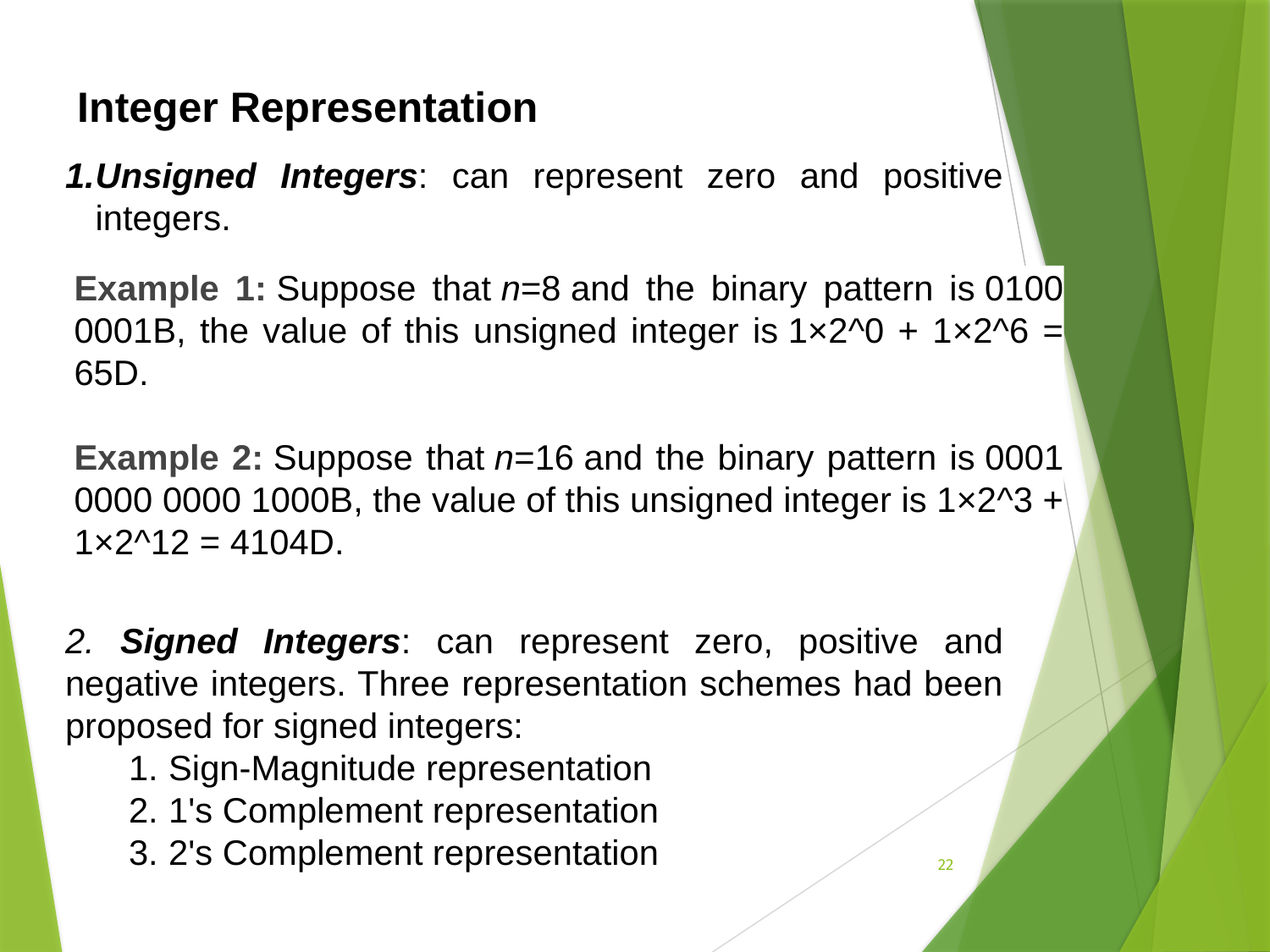

Integer Representation
Unsigned Integers: can represent zero and positive integers.

2. Signed Integers: can represent zero, positive and negative integers. Three representation schemes had been proposed for signed integers:
Sign-Magnitude representation
1's Complement representation
2's Complement representation
Example 1: Suppose that n=8 and the binary pattern is 0100 0001B, the value of this unsigned integer is 1×2^0 + 1×2^6 = 65D.

Example 2: Suppose that n=16 and the binary pattern is 0001 0000 0000 1000B, the value of this unsigned integer is 1×2^3 + 1×2^12 = 4104D.
22